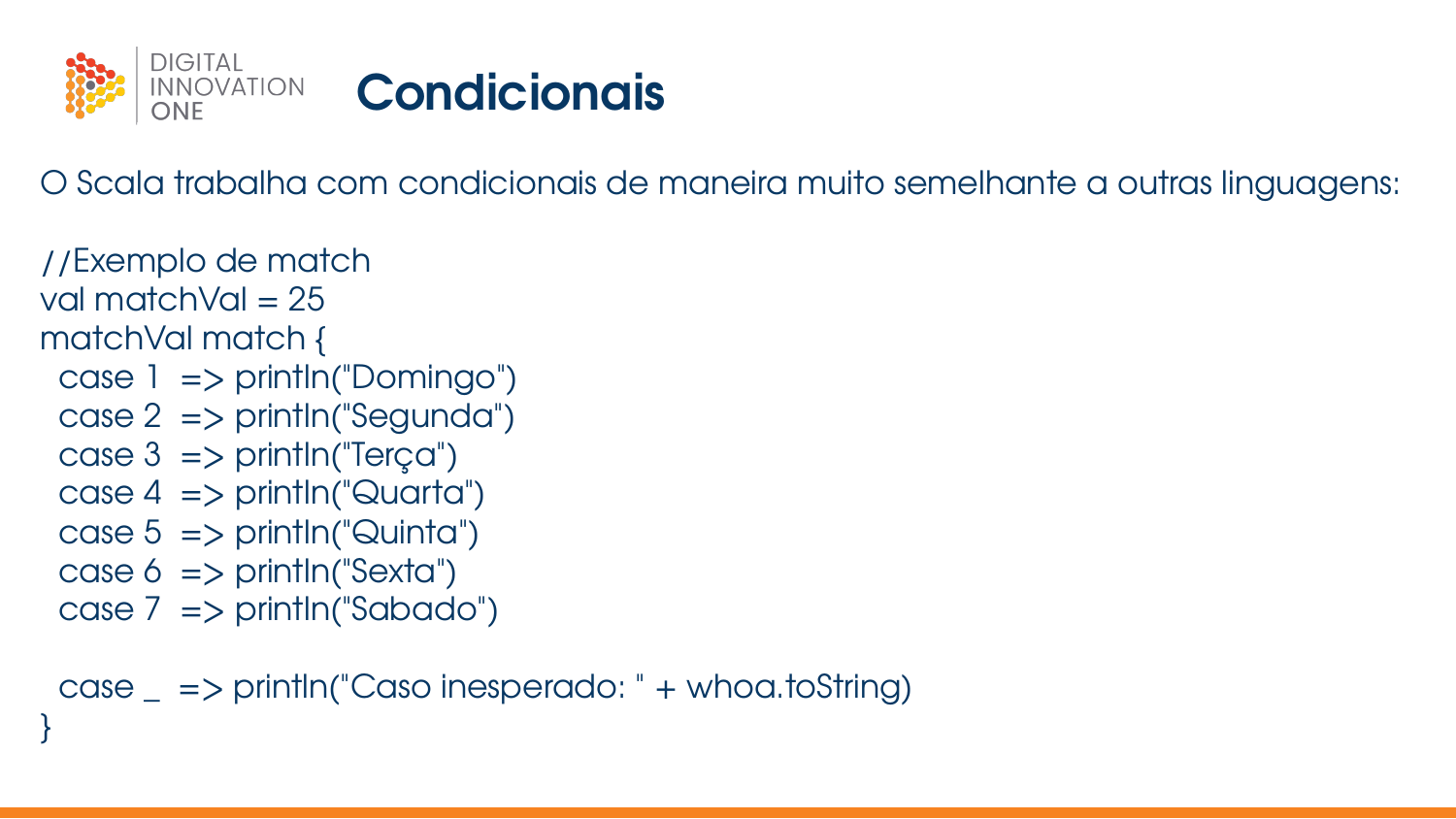

# Condicionais
O Scala trabalha com condicionais de maneira muito semelhante a outras linguagens:

//Exemplo de match
val matchVal = 25
matchVal match {
  case 1  => println("Domingo")
  case 2  => println("Segunda")
  case 3  => println("Terça")
  case 4  => println("Quarta")
  case 5  => println("Quinta")
  case 6  => println("Sexta")
  case 7  => println("Sabado")

  case _  => println("Caso inesperado: " + whoa.toString)
}